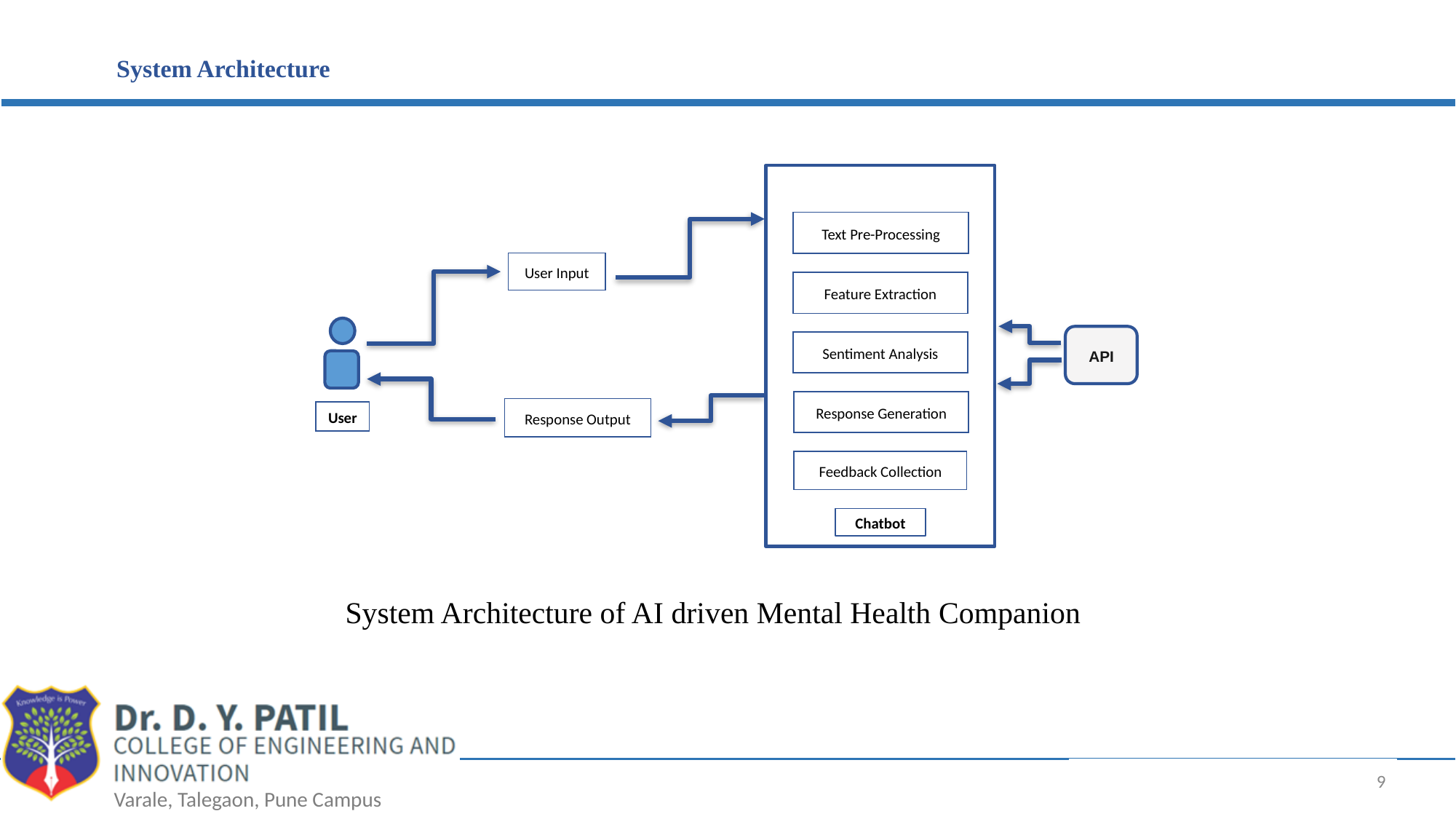

# System Architecture

Text Pre-Processing
User Input
Feature Extraction

API
Sentiment Analysis

Response Generation
Response Output
User
Feedback Collection
Chatbot
System Architecture of AI driven Mental Health Companion
9